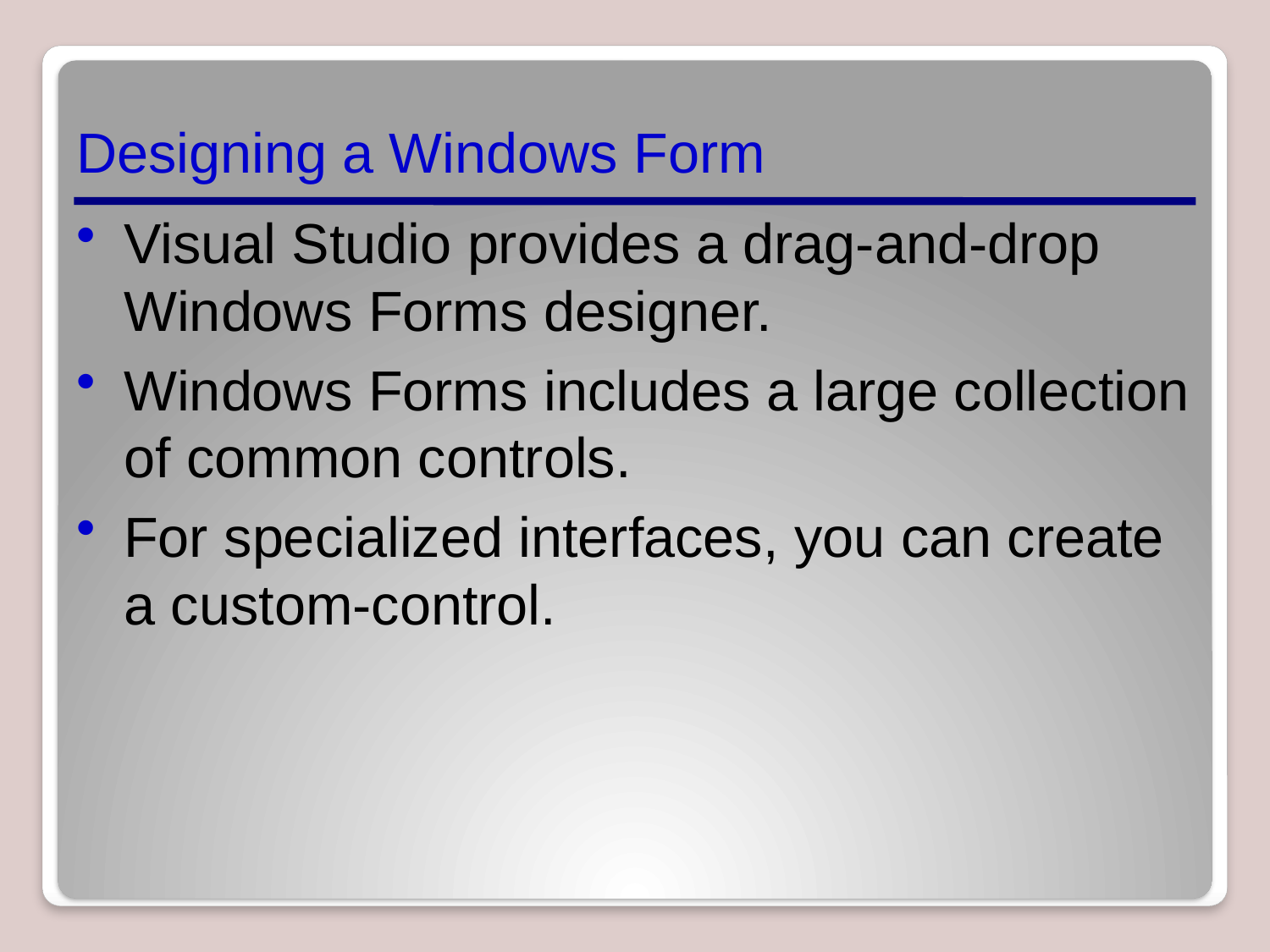

# Designing a Windows Form
Visual Studio provides a drag-and-drop Windows Forms designer.
Windows Forms includes a large collection of common controls.
For specialized interfaces, you can create a custom-control.